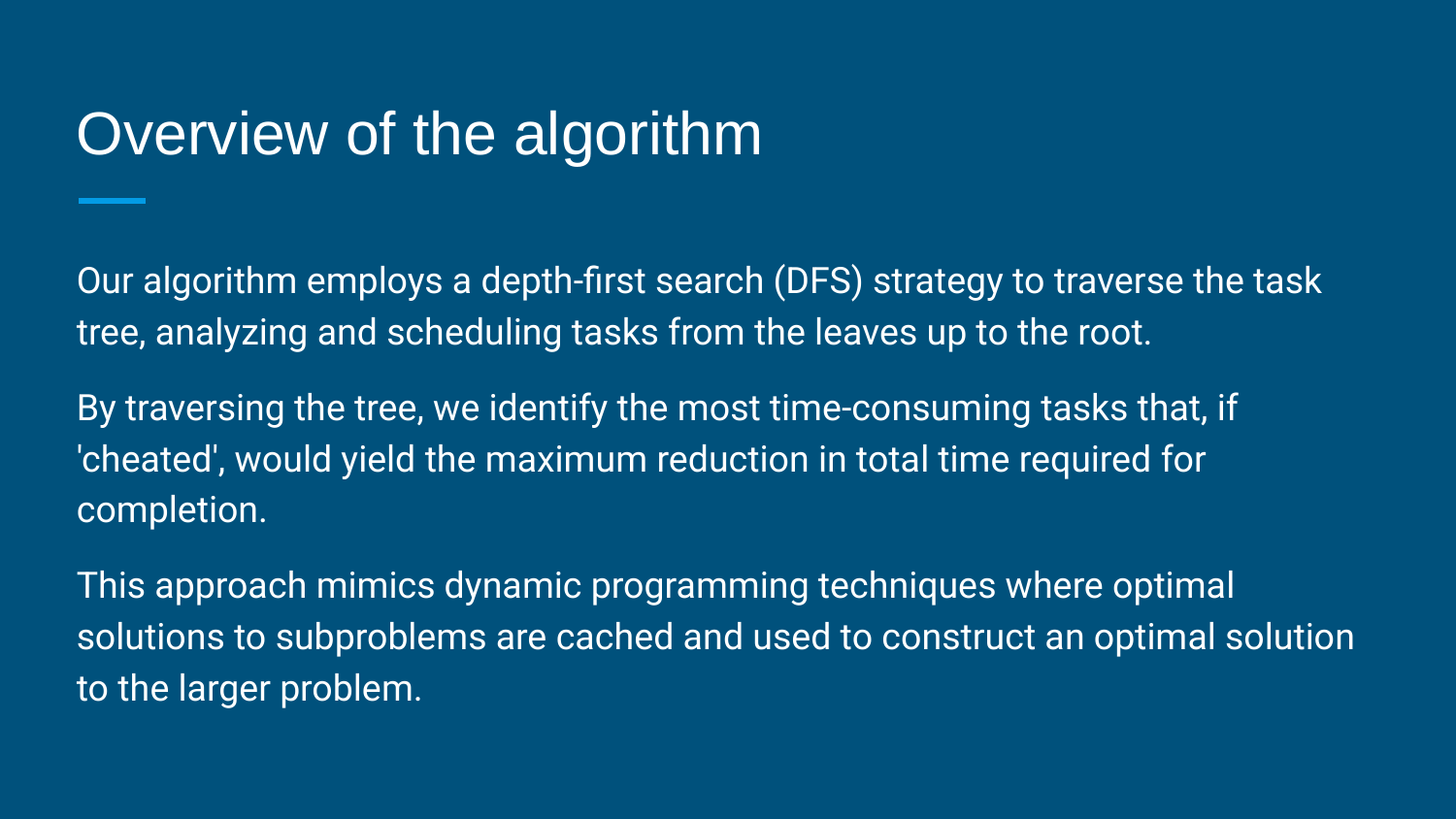

# Overview of the algorithm
Our algorithm employs a depth-first search (DFS) strategy to traverse the task tree, analyzing and scheduling tasks from the leaves up to the root.
By traversing the tree, we identify the most time-consuming tasks that, if 'cheated', would yield the maximum reduction in total time required for completion.
This approach mimics dynamic programming techniques where optimal solutions to subproblems are cached and used to construct an optimal solution to the larger problem.